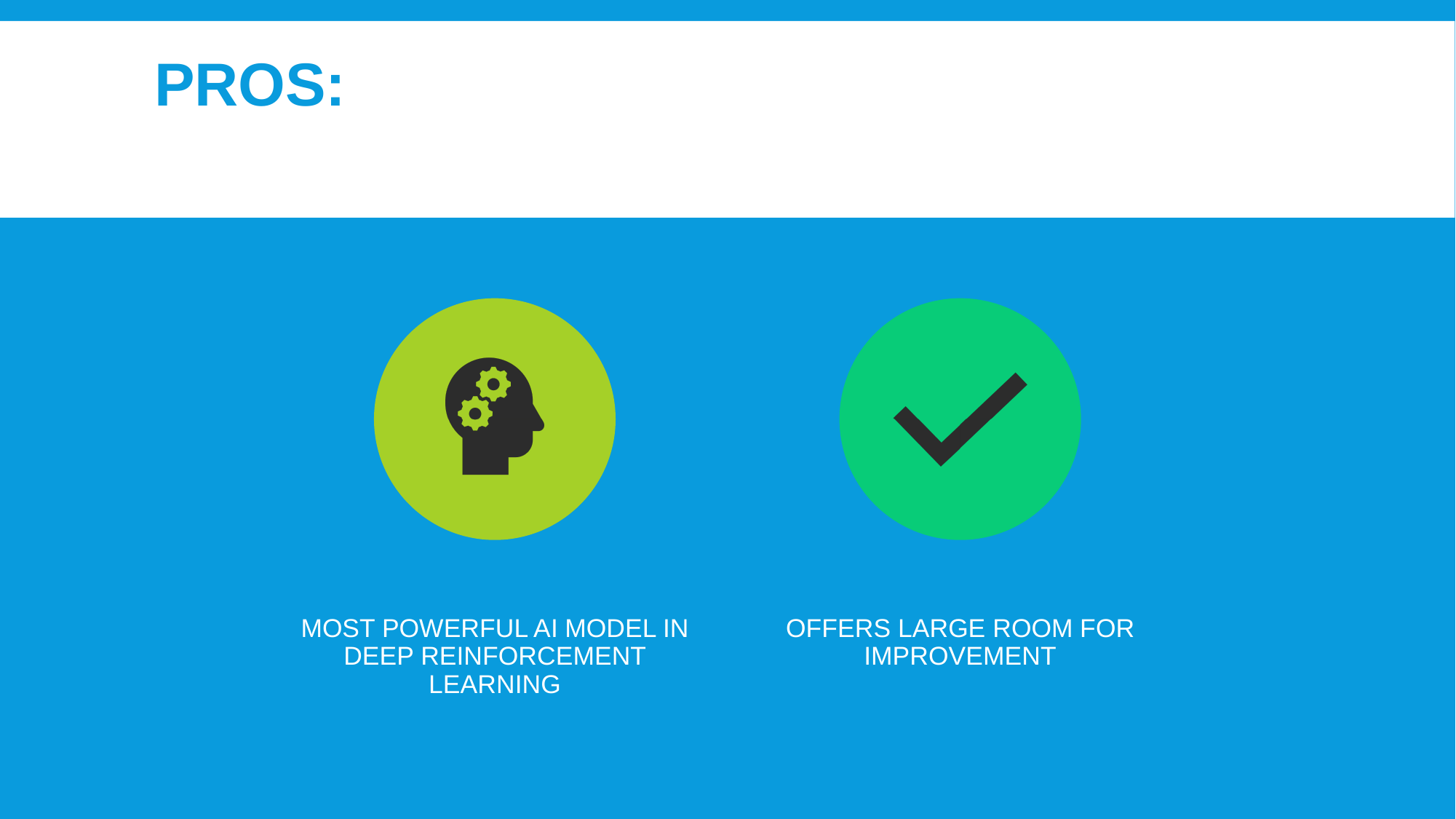

# Pros:
Most powerful AI model in Deep Reinforcement Learning
Offers large room for improvement